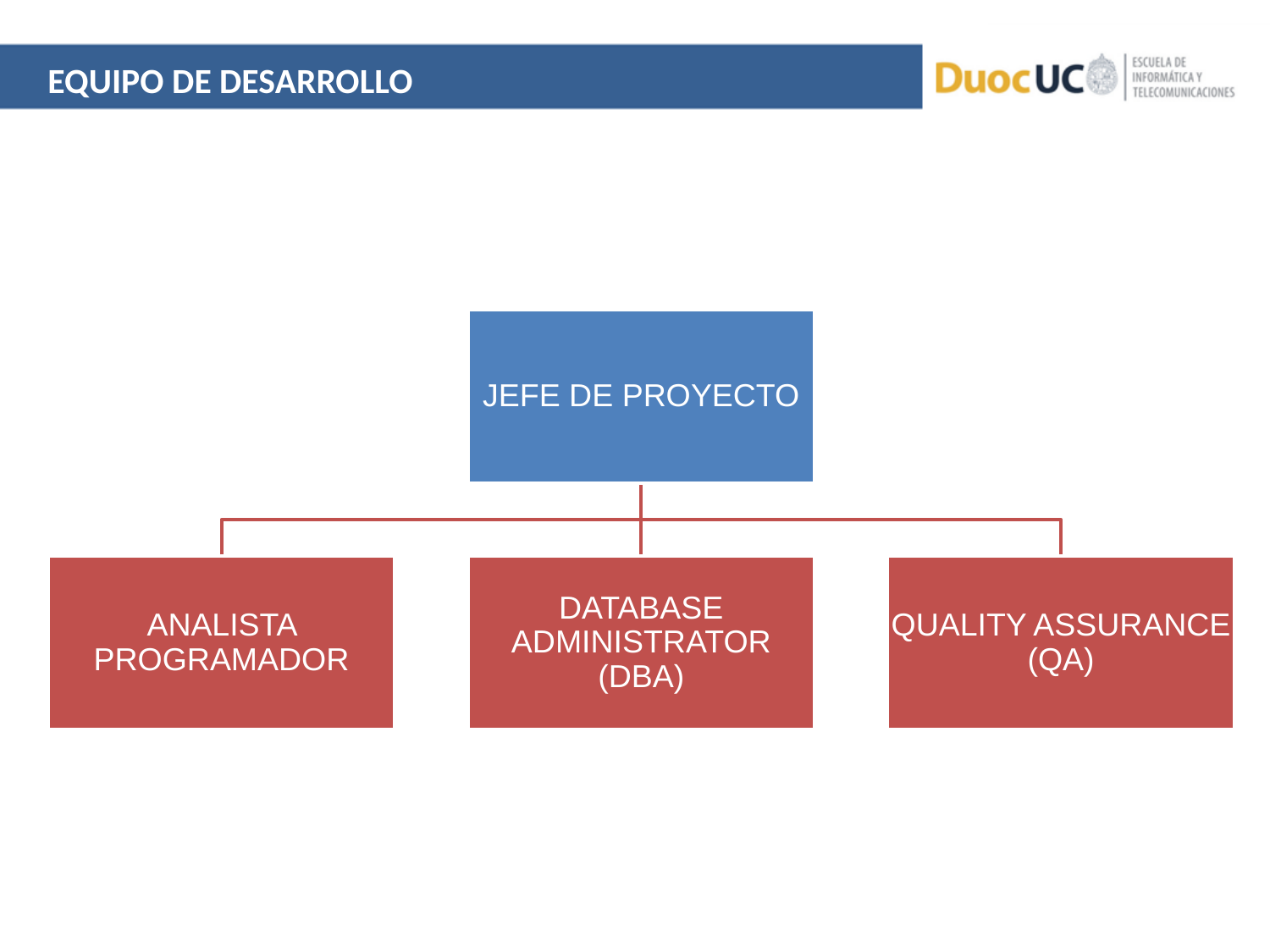

EQUIPO DE DESARROLLO

JEFE DE PROYECTO
ANALISTA PROGRAMADOR
DATABASE ADMINISTRATOR (DBA)
QUALITY ASSURANCE (QA)